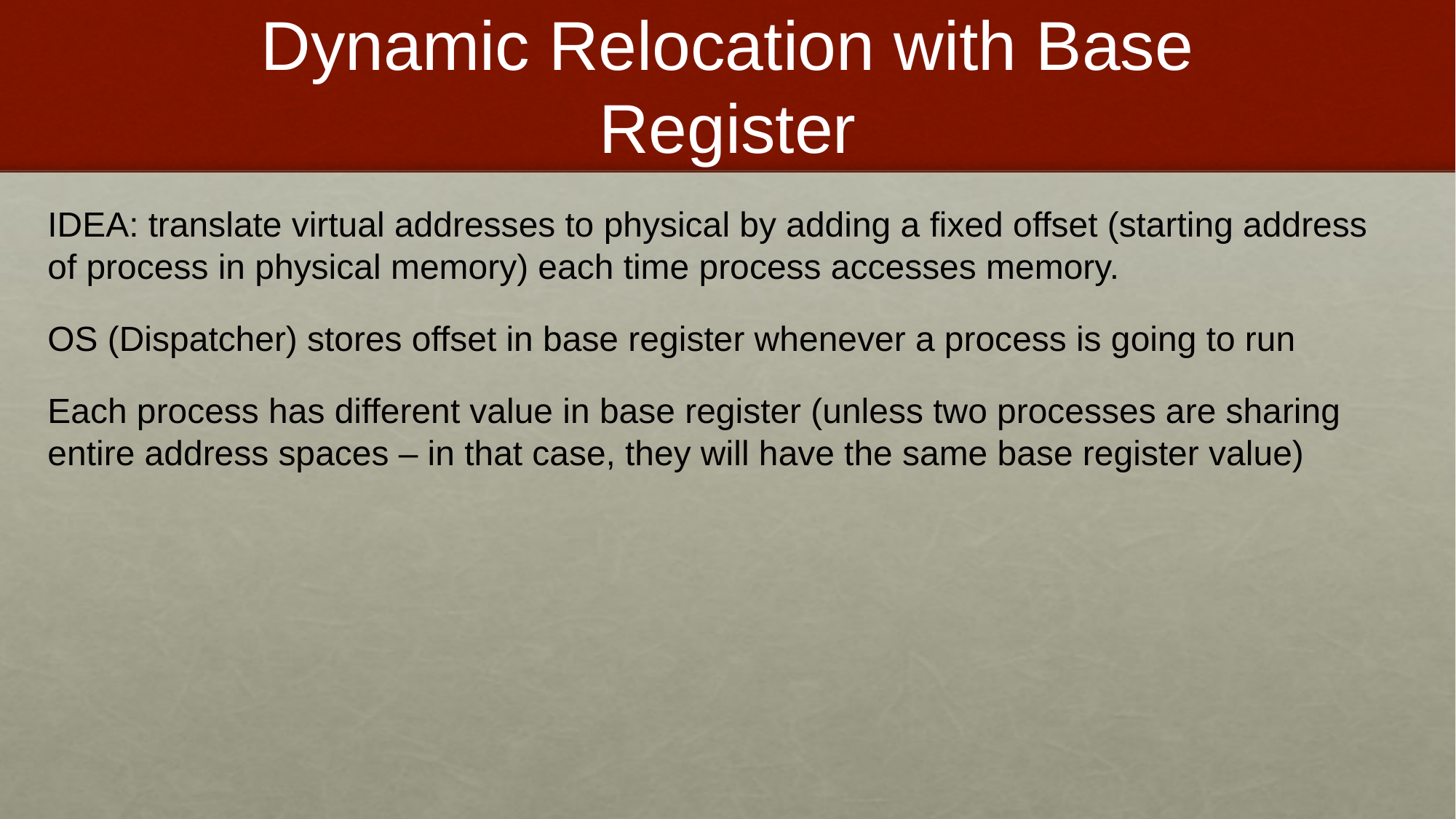

# Dynamic Relocation with Base Register
IDEA: translate virtual addresses to physical by adding a fixed offset (starting address of process in physical memory) each time process accesses memory.
OS (Dispatcher) stores offset in base register whenever a process is going to run
Each process has different value in base register (unless two processes are sharing entire address spaces – in that case, they will have the same base register value)